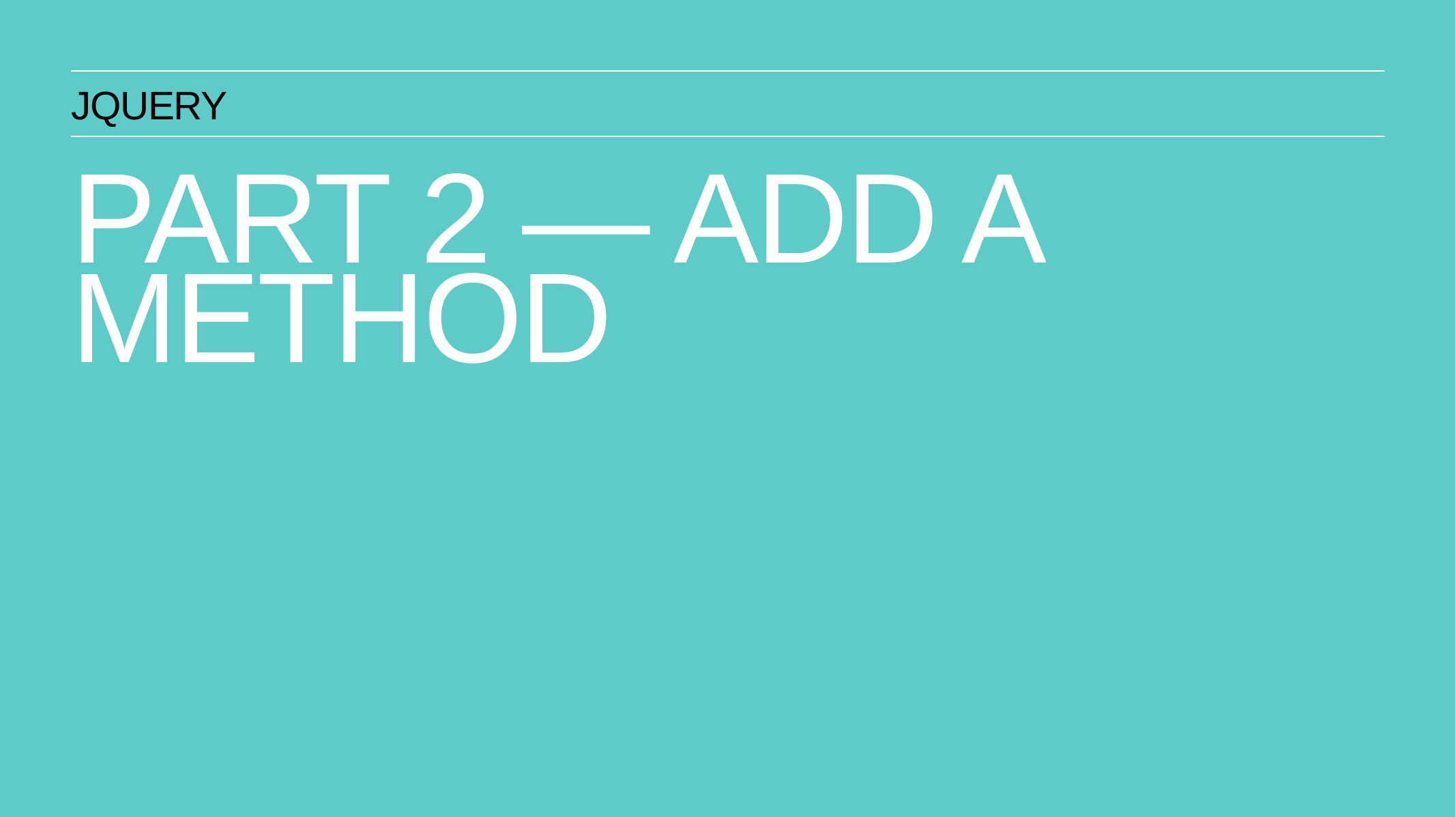

JQuery

Part 2 — Add a method